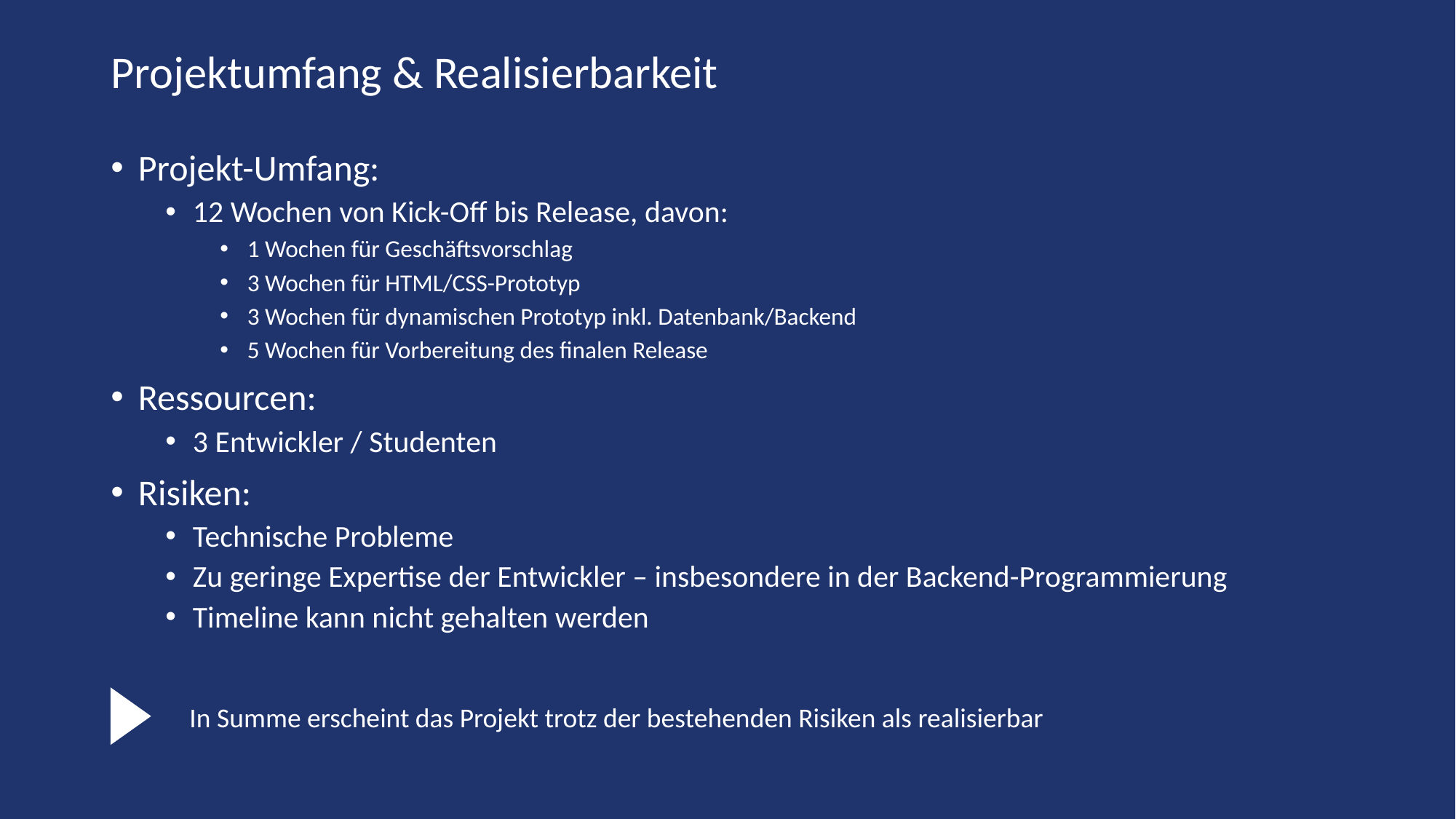

# Projektumfang & Realisierbarkeit
Projekt-Umfang:
12 Wochen von Kick-Off bis Release, davon:
1 Wochen für Geschäftsvorschlag
3 Wochen für HTML/CSS-Prototyp
3 Wochen für dynamischen Prototyp inkl. Datenbank/Backend
5 Wochen für Vorbereitung des finalen Release
Ressourcen:
3 Entwickler / Studenten
Risiken:
Technische Probleme
Zu geringe Expertise der Entwickler – insbesondere in der Backend-Programmierung
Timeline kann nicht gehalten werden

In Summe erscheint das Projekt trotz der bestehenden Risiken als realisierbar